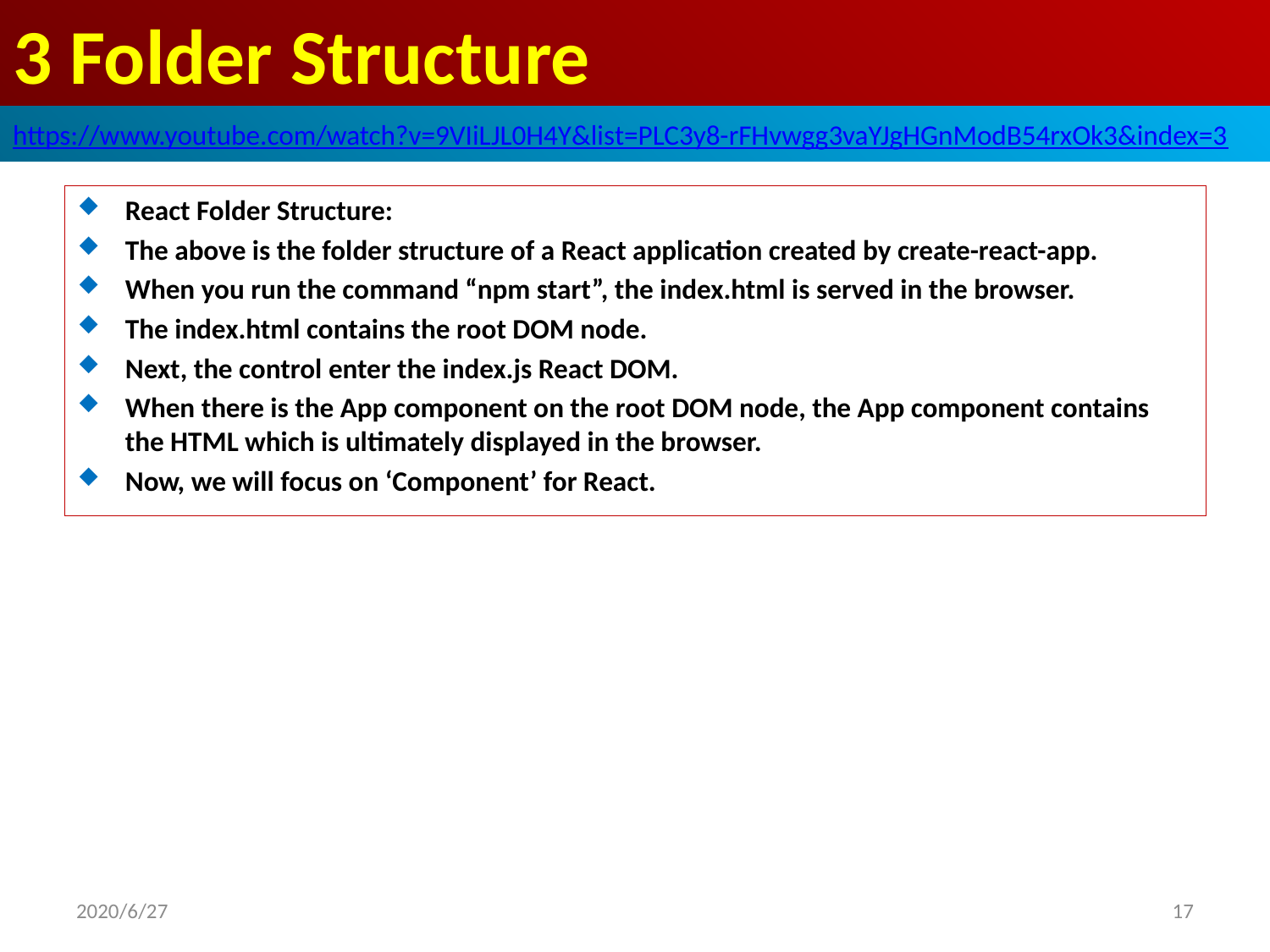

# 3 Folder Structure
https://www.youtube.com/watch?v=9VIiLJL0H4Y&list=PLC3y8-rFHvwgg3vaYJgHGnModB54rxOk3&index=3
React Folder Structure:
The above is the folder structure of a React application created by create-react-app.
When you run the command “npm start”, the index.html is served in the browser.
The index.html contains the root DOM node.
Next, the control enter the index.js React DOM.
When there is the App component on the root DOM node, the App component contains the HTML which is ultimately displayed in the browser.
Now, we will focus on ‘Component’ for React.
2020/6/27
17